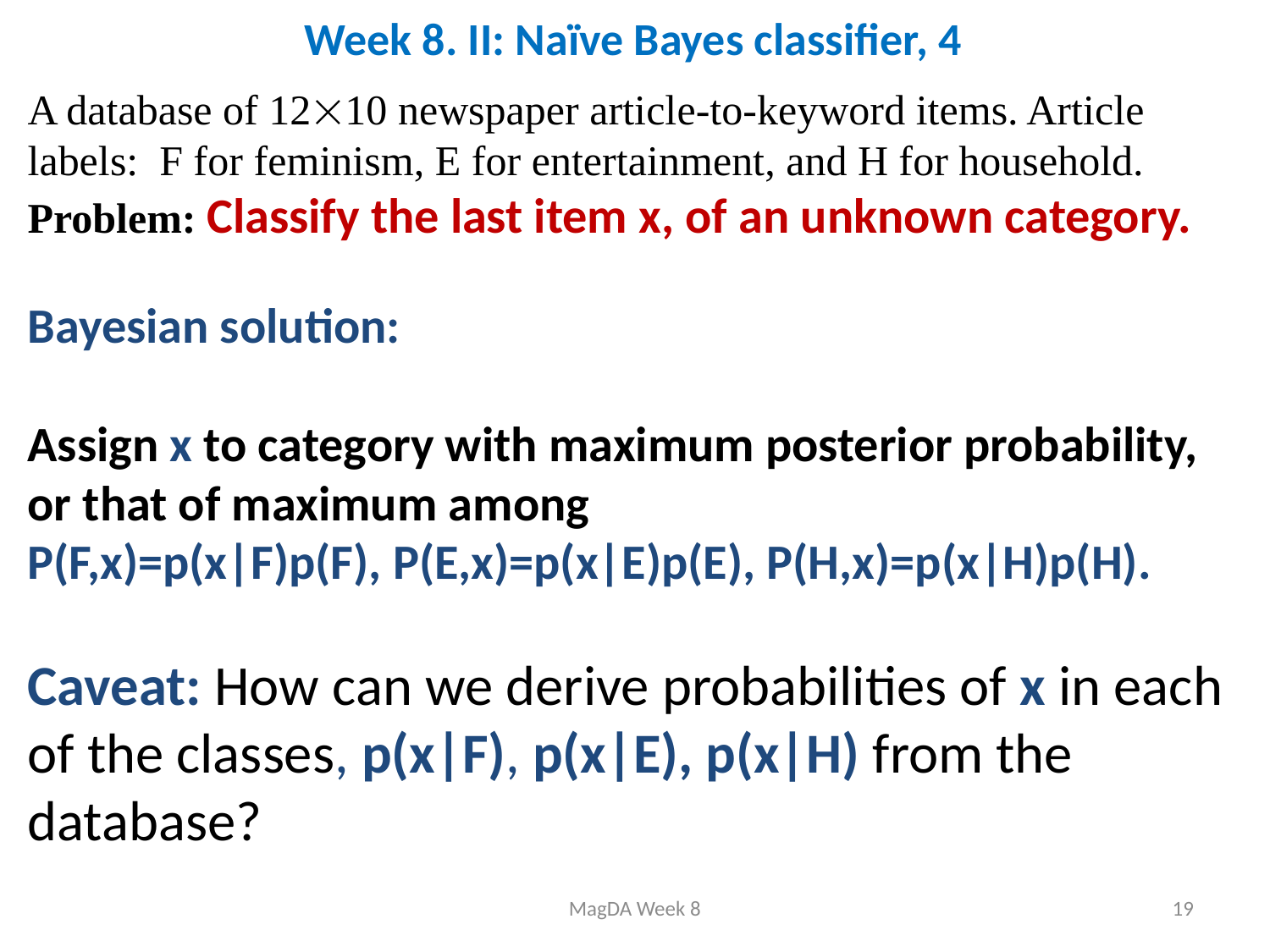

# Week 8. II: Naïve Bayes classifier, 4
A database of 12×10 newspaper article-to-keyword items. Article labels:  F for feminism, E for entertainment, and H for household. Problem: Classify the last item x, of an unknown category.

Bayesian solution:

Assign x to category with maximum posterior probability, or that of maximum among
P(F,x)=p(x|F)p(F), P(E,x)=p(x|E)p(E), P(H,x)=p(x|H)p(H).

Caveat: How can we derive probabilities of x in each of the classes, p(x|F), p(x|E), p(x|H) from the database?
MagDA Week 8
19